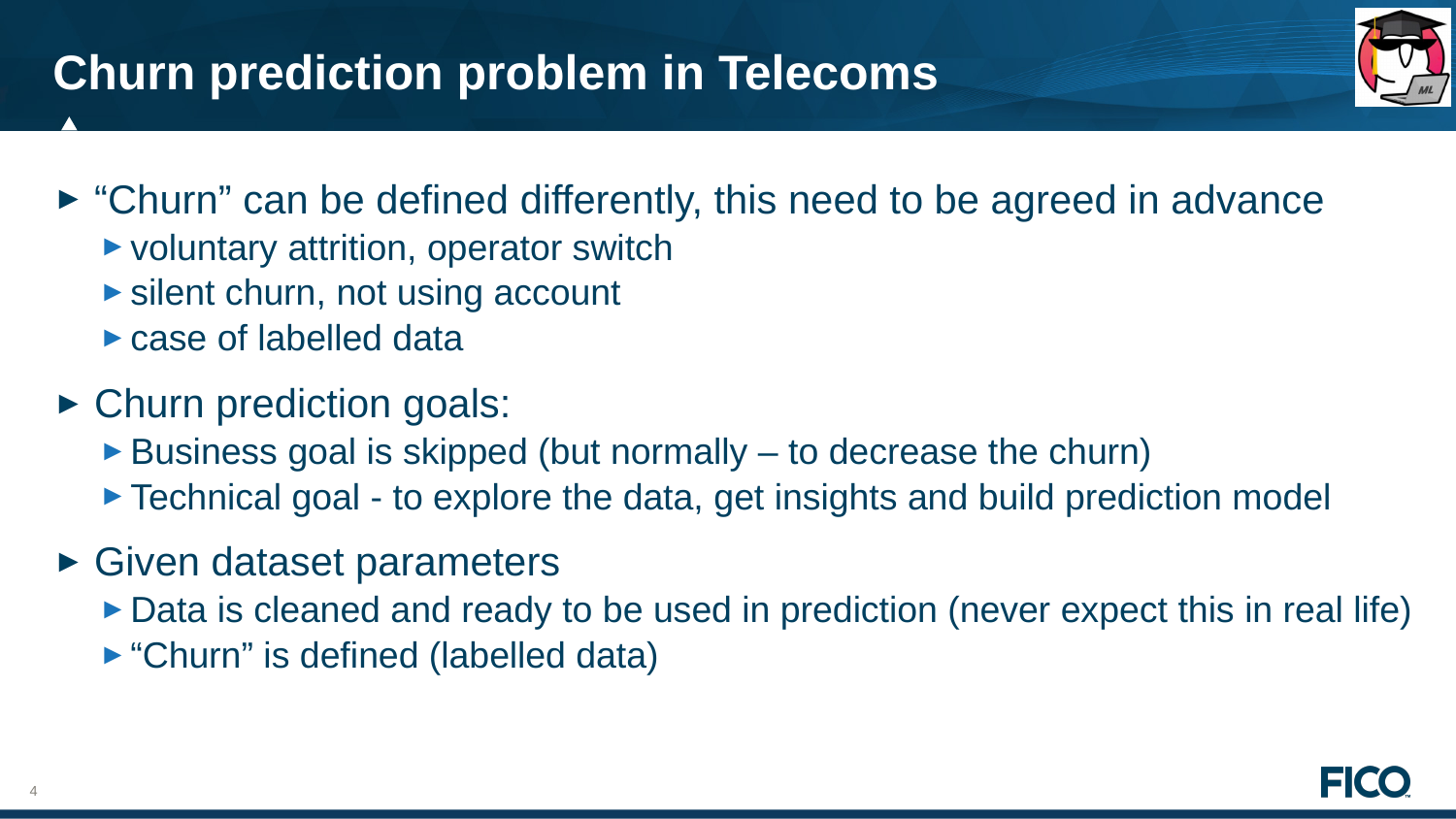

# Churn prediction problem in Telecoms
“Churn” can be defined differently, this need to be agreed in advance
voluntary attrition, operator switch
silent churn, not using account
case of labelled data
Churn prediction goals:
Business goal is skipped (but normally – to decrease the churn)
Technical goal - to explore the data, get insights and build prediction model
Given dataset parameters
Data is cleaned and ready to be used in prediction (never expect this in real life)
“Churn” is defined (labelled data)